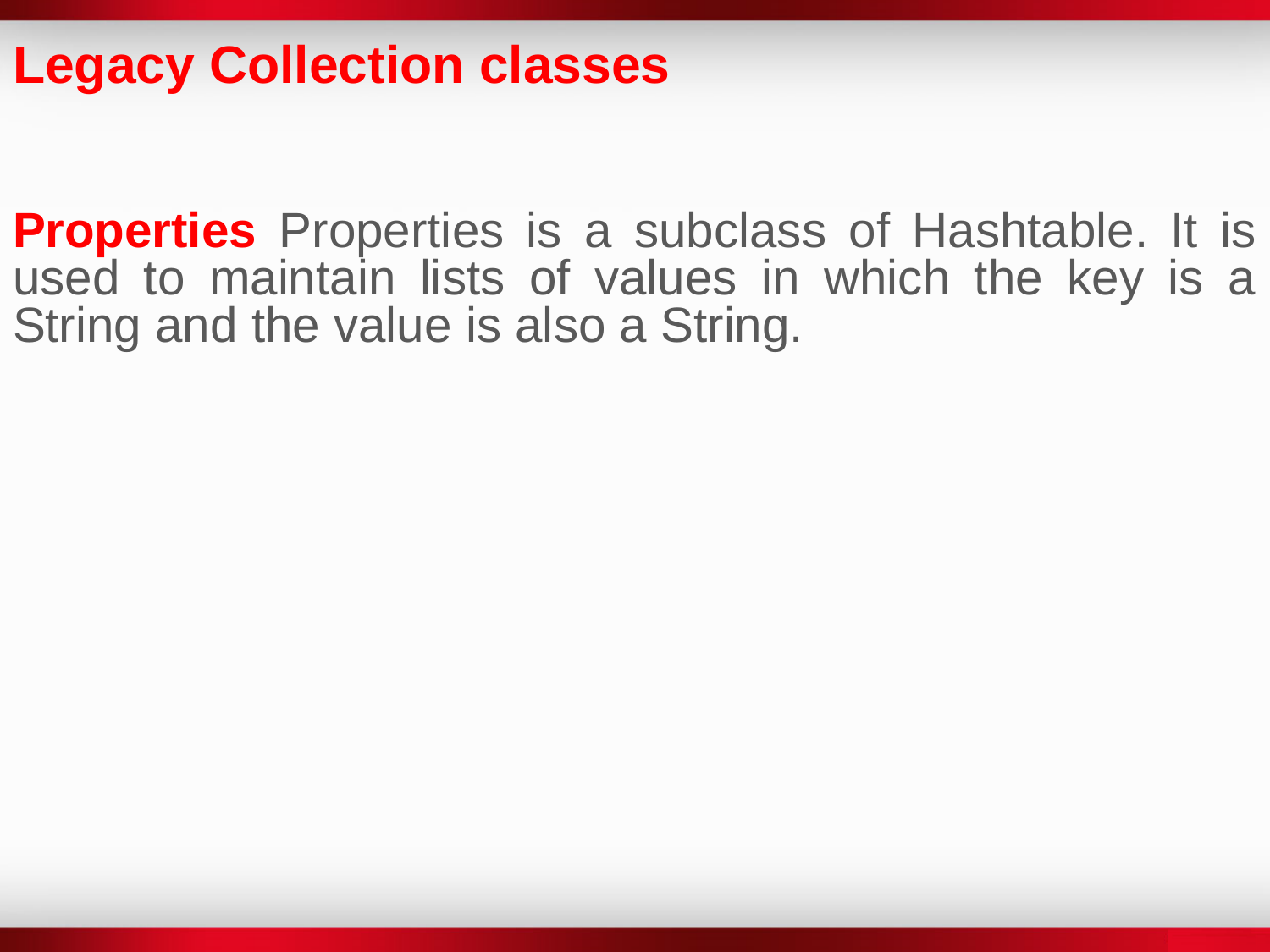

Legacy Collection classes

Properties Properties is a subclass of Hashtable. It is used to maintain lists of values in which the key is a String and the value is also a String.